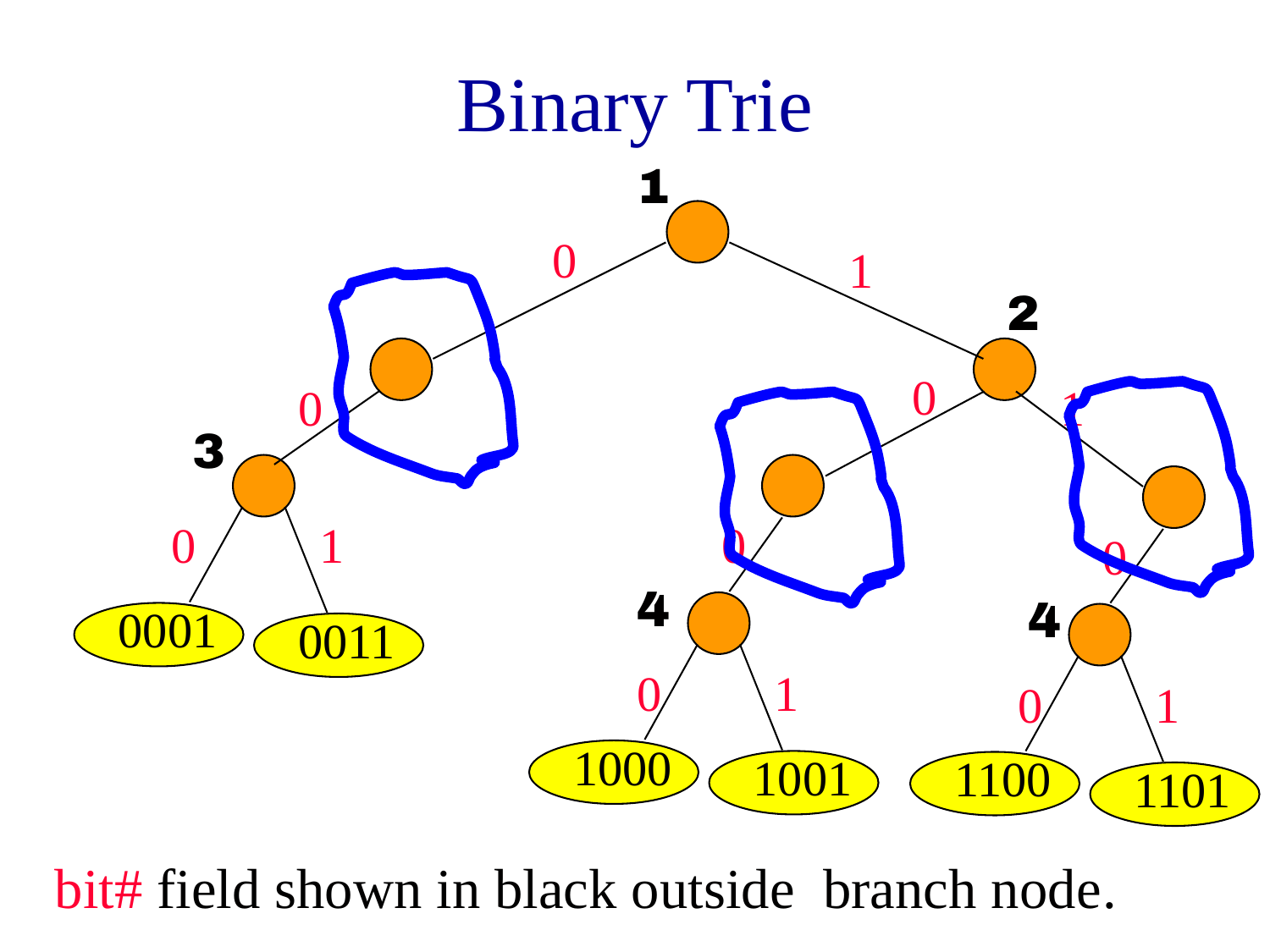

# Binary Trie
1

0
1

0
0
1

0
1
0

0

0001

0011

0
1

0

1
1000

1001

1100

1101

2

3
4
4
bit# field shown in black outside  branch node.